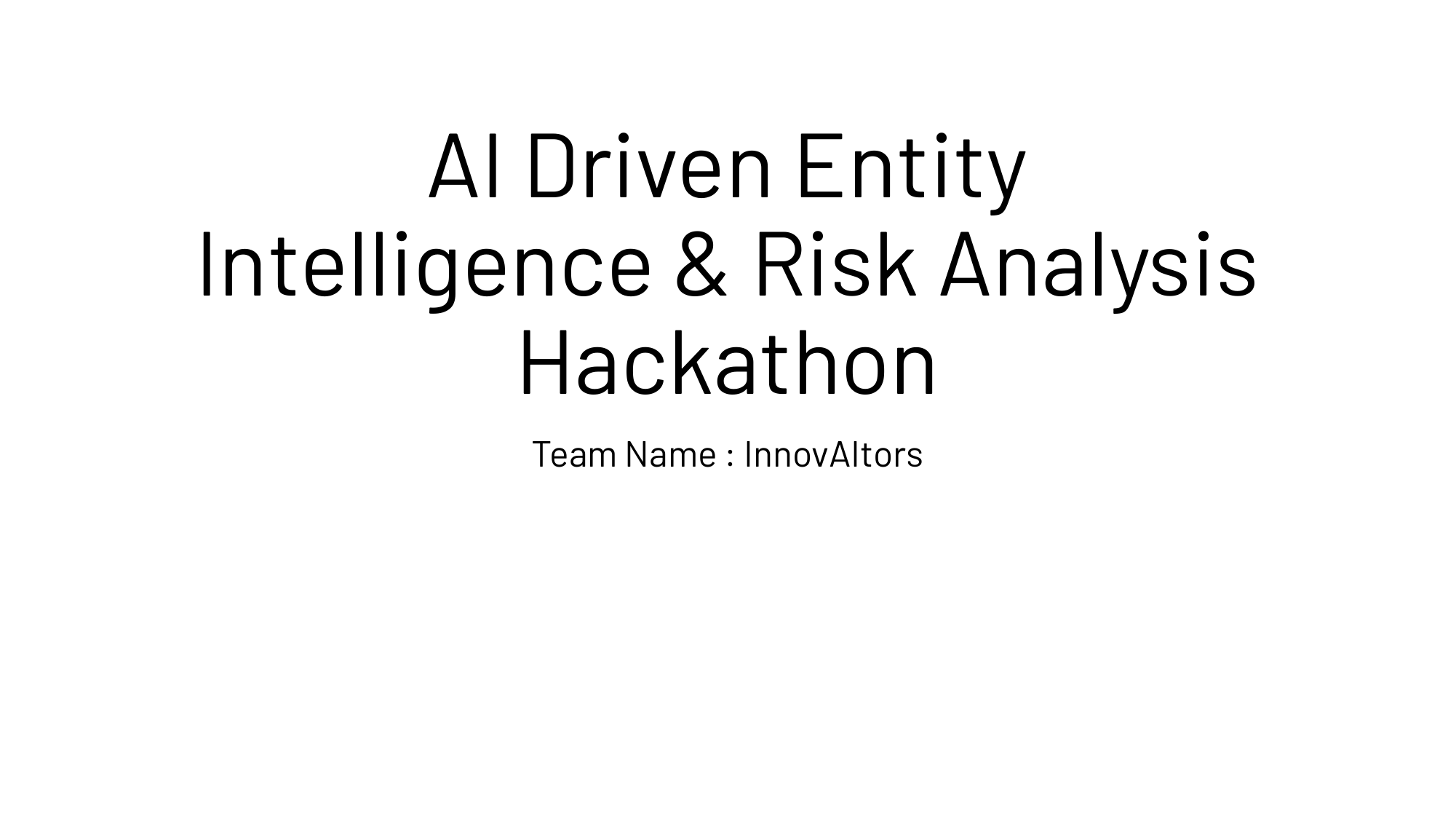

# AI Driven Entity Intelligence & Risk Analysis Hackathon
Team Name : InnovAItors